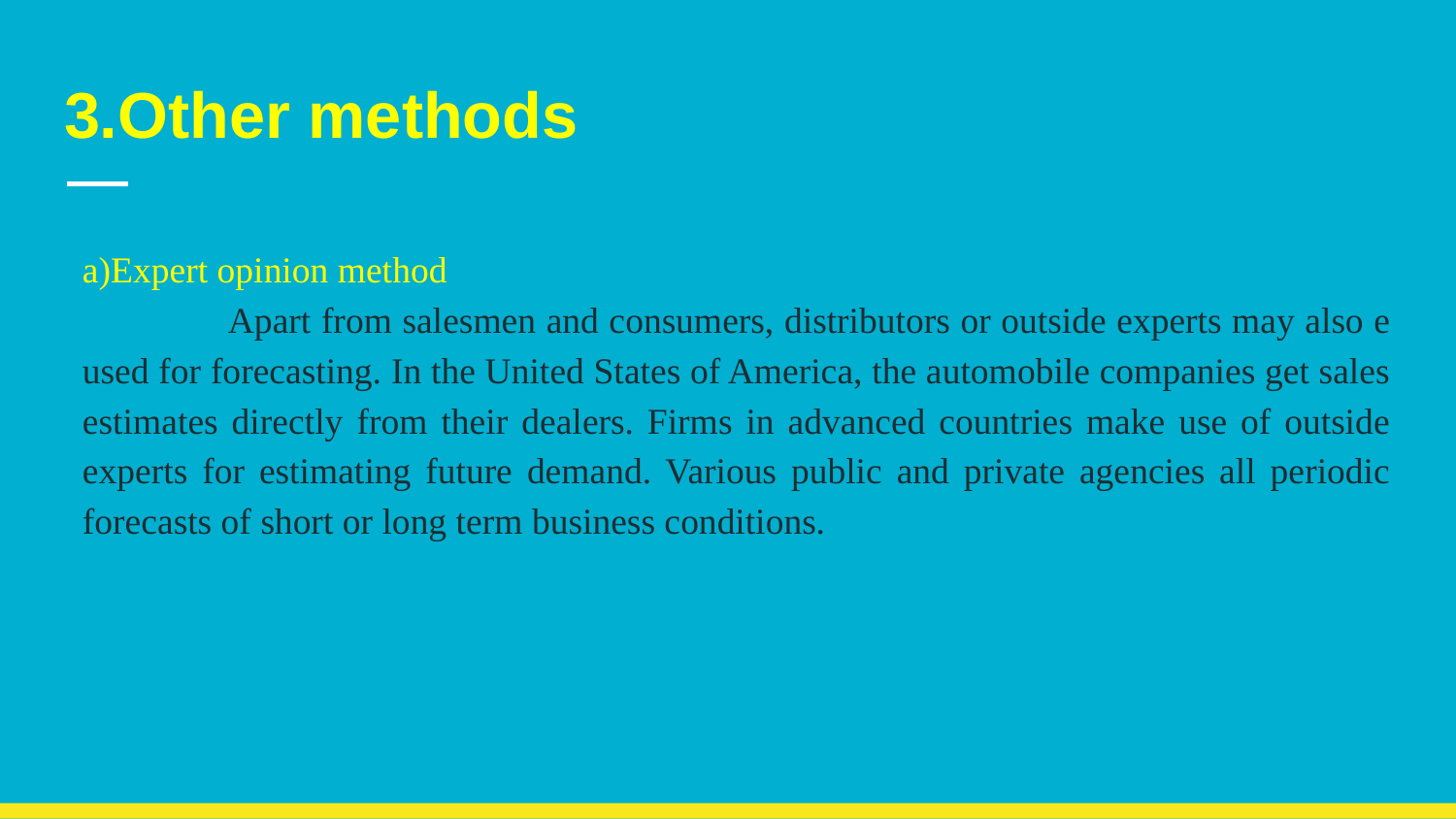

# 3.Other methods
a)Expert opinion method
	Apart from salesmen and consumers, distributors or outside experts may also e used for forecasting. In the United States of America, the automobile companies get sales estimates directly from their dealers. Firms in advanced countries make use of outside experts for estimating future demand. Various public and private agencies all periodic forecasts of short or long term business conditions.